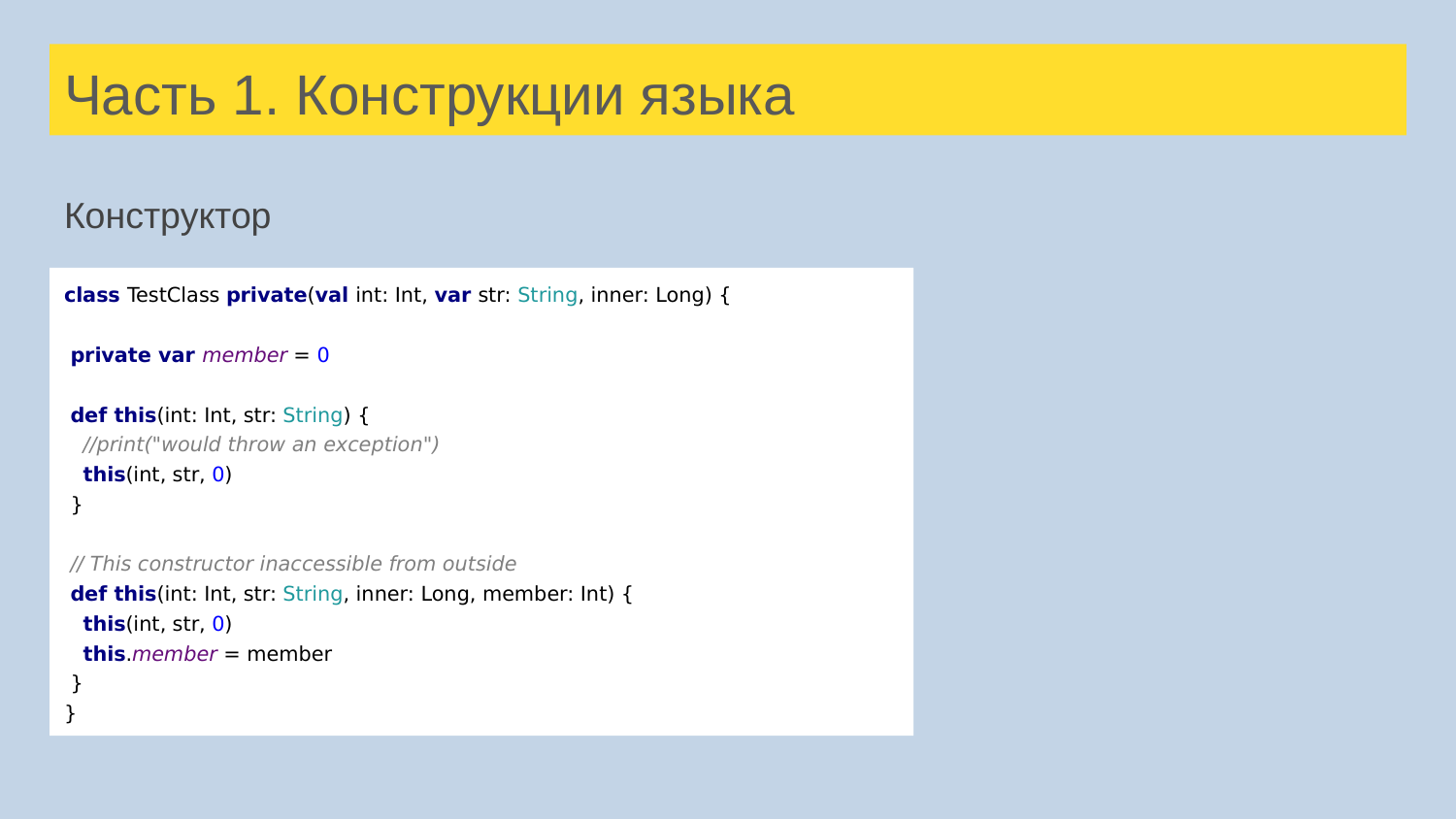

# Часть 1. Конструкции языка
Конструктор

class TestClass private(val int: Int, var str: String, inner: Long) {

 private var member = 0

 def this(int: Int, str: String) {
   //print("would throw an exception")
   this(int, str, 0)
 }

 // This constructor inaccessible from outside
 def this(int: Int, str: String, inner: Long, member: Int) {
   this(int, str, 0)
   this.member = member
 }
}